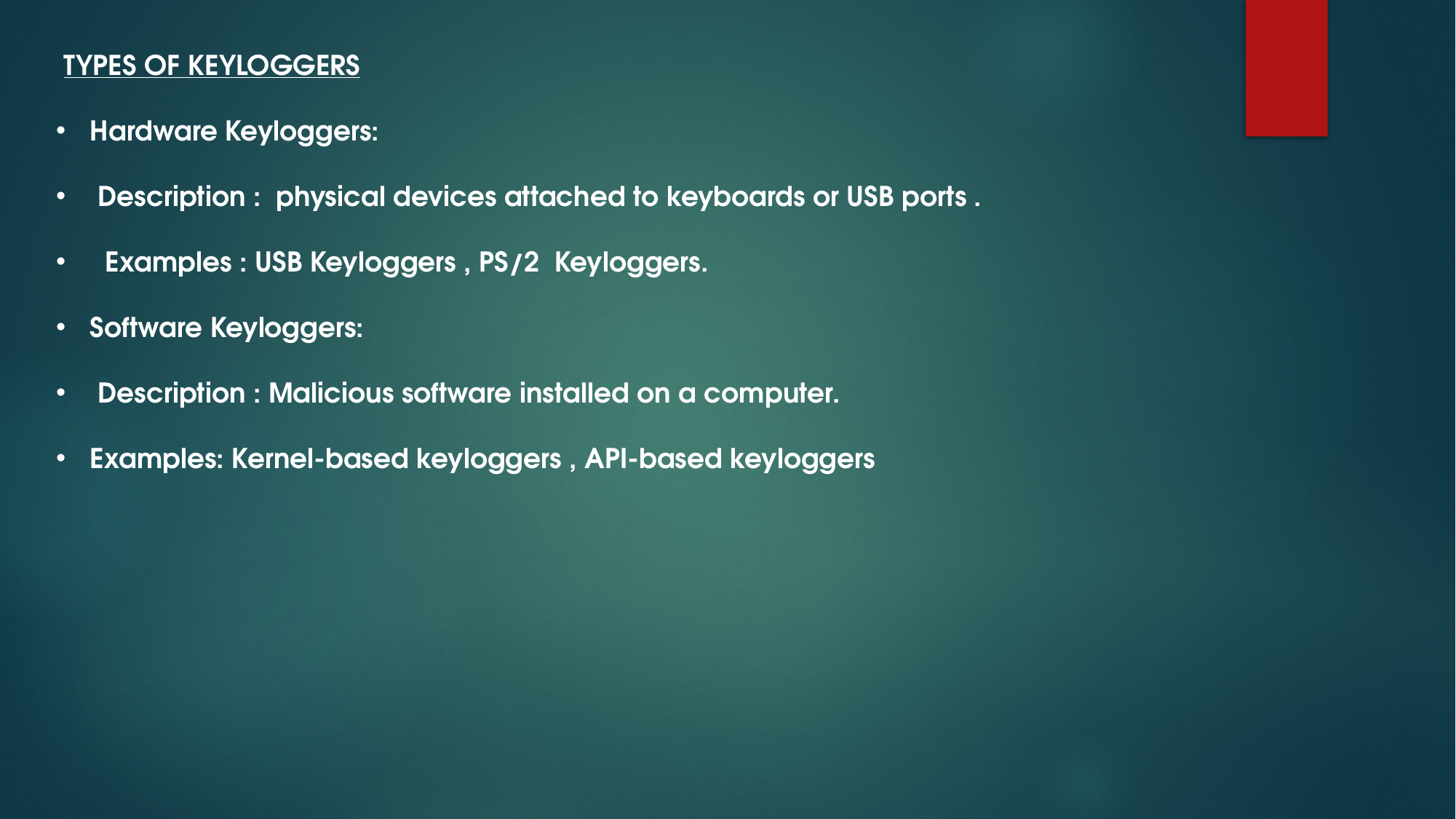

TYPES OF KEYLOGGERS

Hardware Keyloggers:

 Description :  physical devices attached to keyboards or USB ports .

  Examples : USB Keyloggers , PS/2  Keyloggers.

Software Keyloggers:

 Description : Malicious software installed on a computer.

Examples: Kernel-based keyloggers , API-based keyloggers